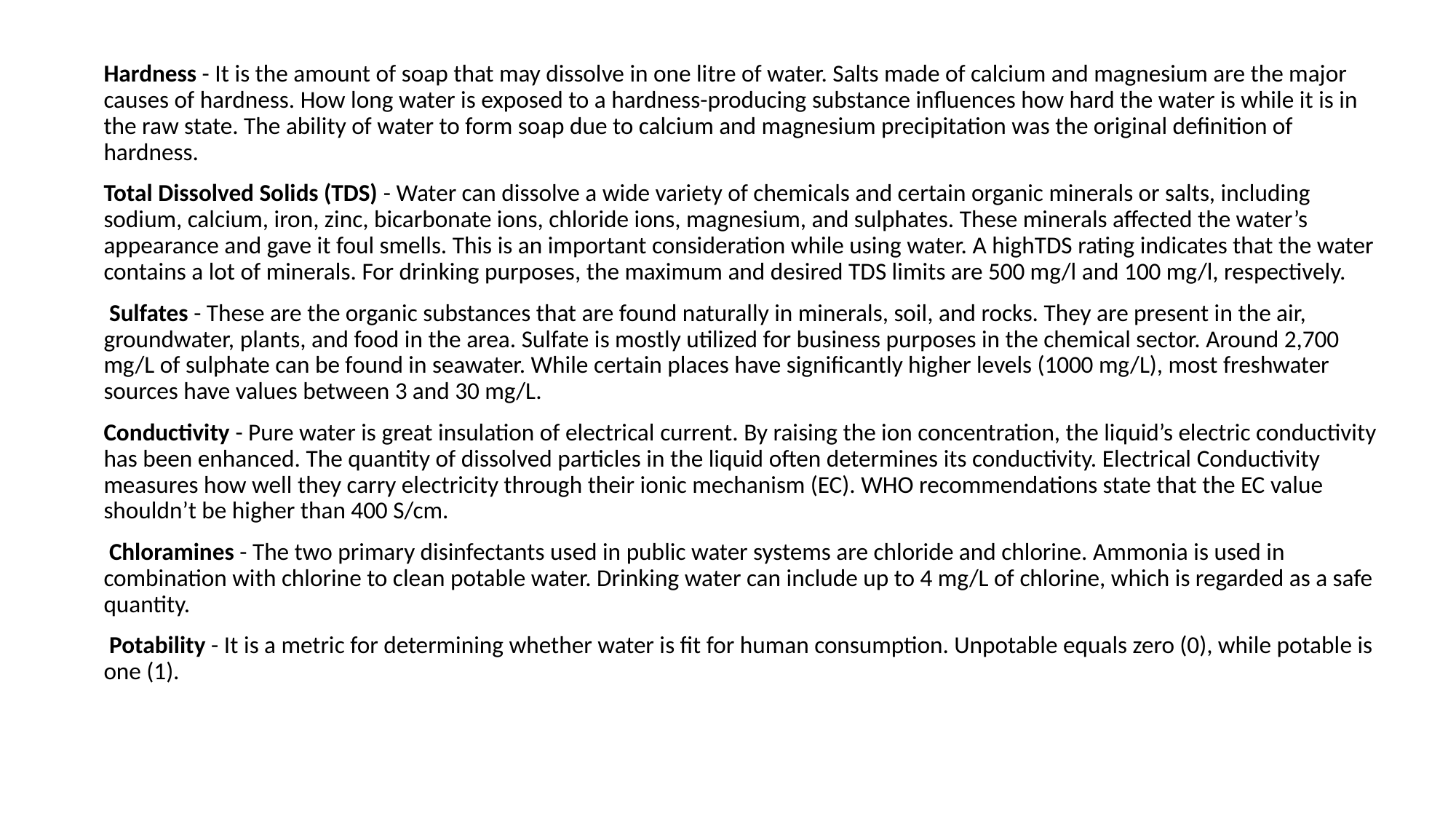

Hardness - It is the amount of soap that may dissolve in one litre of water. Salts made of calcium and magnesium are the major causes of hardness. How long water is exposed to a hardness-producing substance influences how hard the water is while it is in the raw state. The ability of water to form soap due to calcium and magnesium precipitation was the original definition of hardness.
Total Dissolved Solids (TDS) - Water can dissolve a wide variety of chemicals and certain organic minerals or salts, including sodium, calcium, iron, zinc, bicarbonate ions, chloride ions, magnesium, and sulphates. These minerals affected the water’s appearance and gave it foul smells. This is an important consideration while using water. A highTDS rating indicates that the water contains a lot of minerals. For drinking purposes, the maximum and desired TDS limits are 500 mg/l and 100 mg/l, respectively.
 Sulfates - These are the organic substances that are found naturally in minerals, soil, and rocks. They are present in the air, groundwater, plants, and food in the area. Sulfate is mostly utilized for business purposes in the chemical sector. Around 2,700 mg/L of sulphate can be found in seawater. While certain places have significantly higher levels (1000 mg/L), most freshwater sources have values between 3 and 30 mg/L.
Conductivity - Pure water is great insulation of electrical current. By raising the ion concentration, the liquid’s electric conductivity has been enhanced. The quantity of dissolved particles in the liquid often determines its conductivity. Electrical Conductivity measures how well they carry electricity through their ionic mechanism (EC). WHO recommendations state that the EC value shouldn’t be higher than 400 S/cm.
 Chloramines - The two primary disinfectants used in public water systems are chloride and chlorine. Ammonia is used in combination with chlorine to clean potable water. Drinking water can include up to 4 mg/L of chlorine, which is regarded as a safe quantity.
 Potability - It is a metric for determining whether water is fit for human consumption. Unpotable equals zero (0), while potable is one (1).